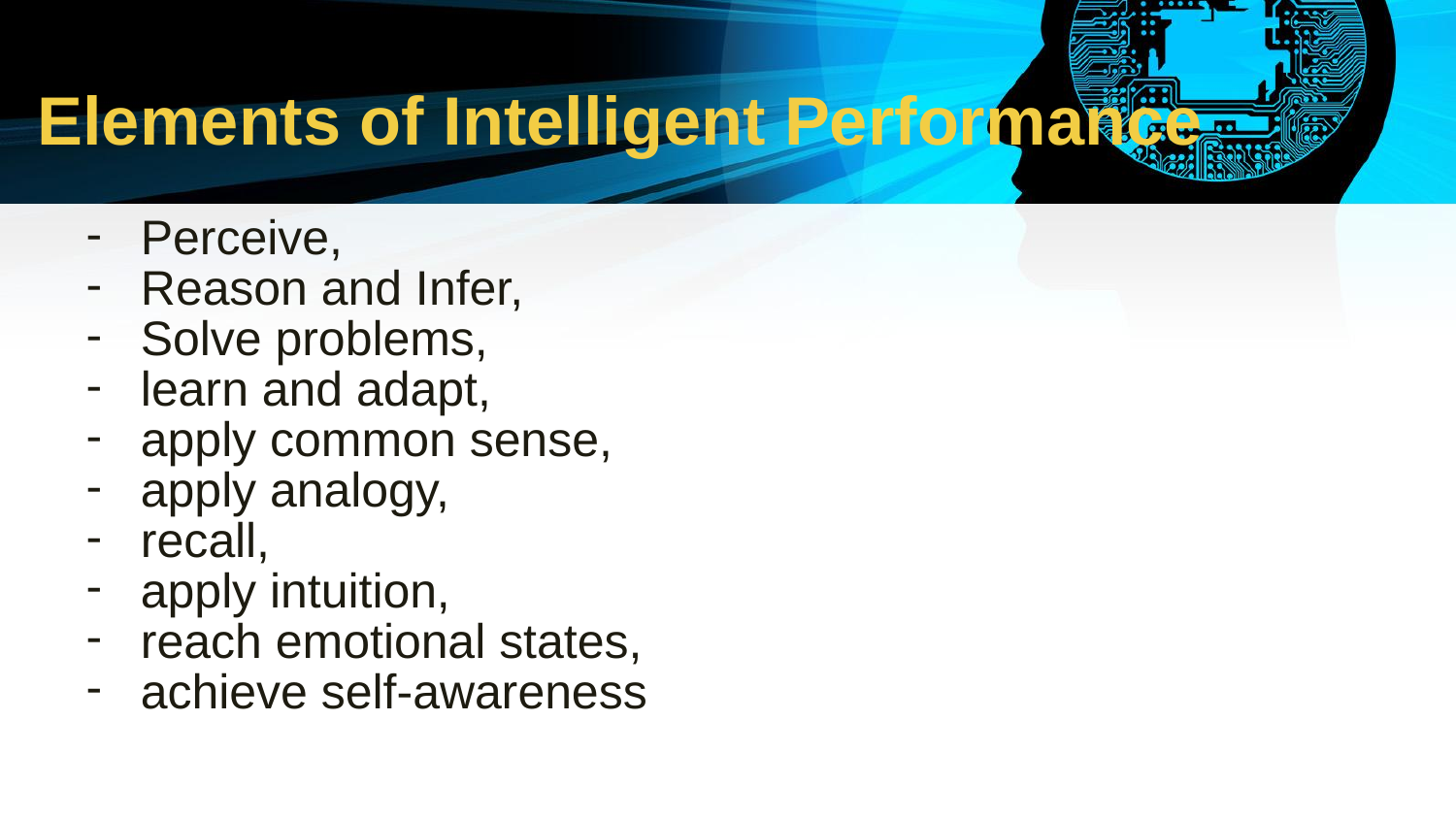

# Elements of Intelligent Performance
Perceive,
Reason and Infer,
Solve problems,
learn and adapt,
apply common sense,
apply analogy,
recall,
apply intuition,
reach emotional states,
achieve self-awareness